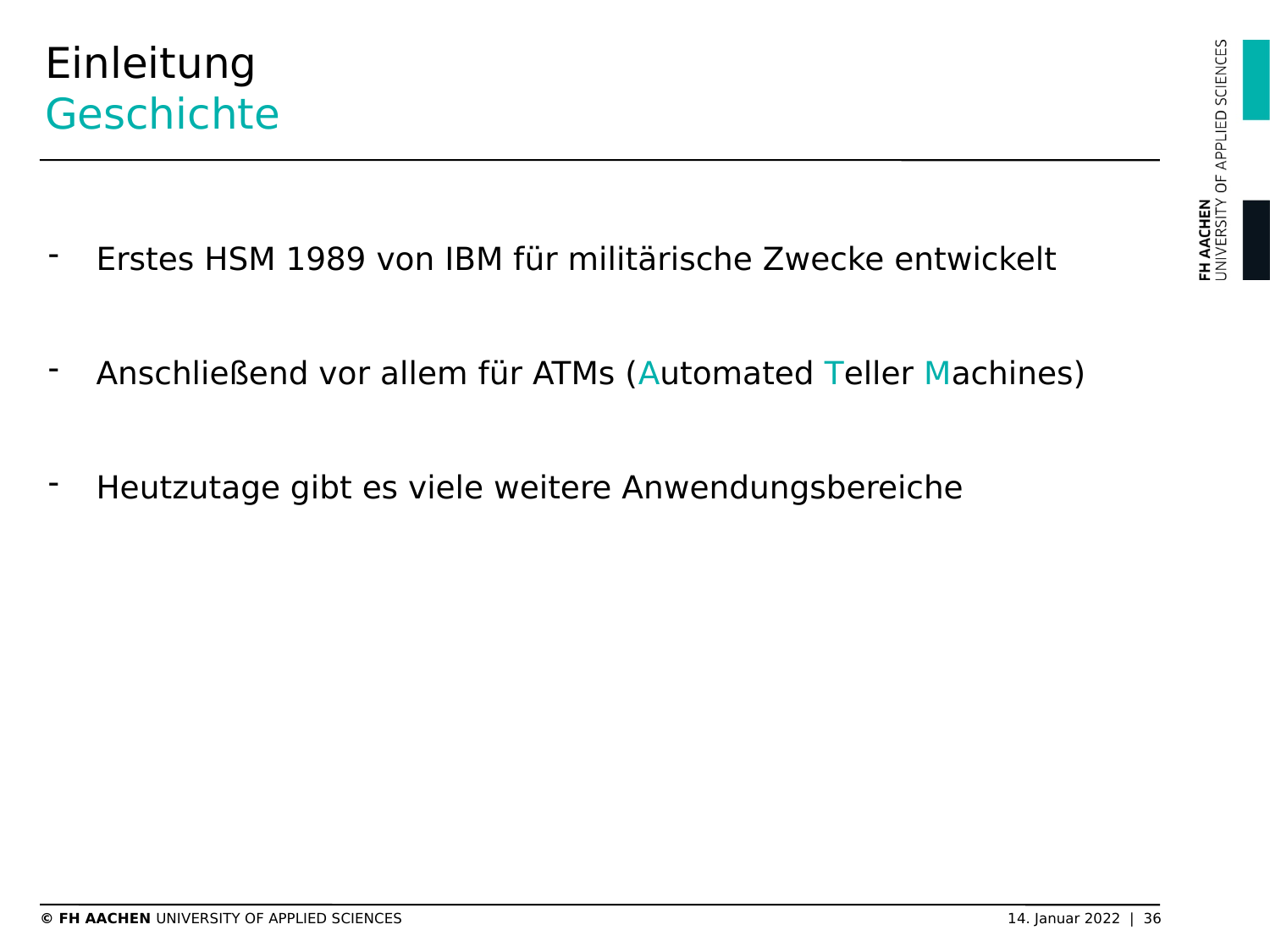

# Einleitung Geschichte

Erstes HSM 1989 von IBM für militärische Zwecke entwickelt

Anschließend vor allem für ATMs (Automated Teller Machines)

Heutzutage gibt es viele weitere Anwendungsbereiche